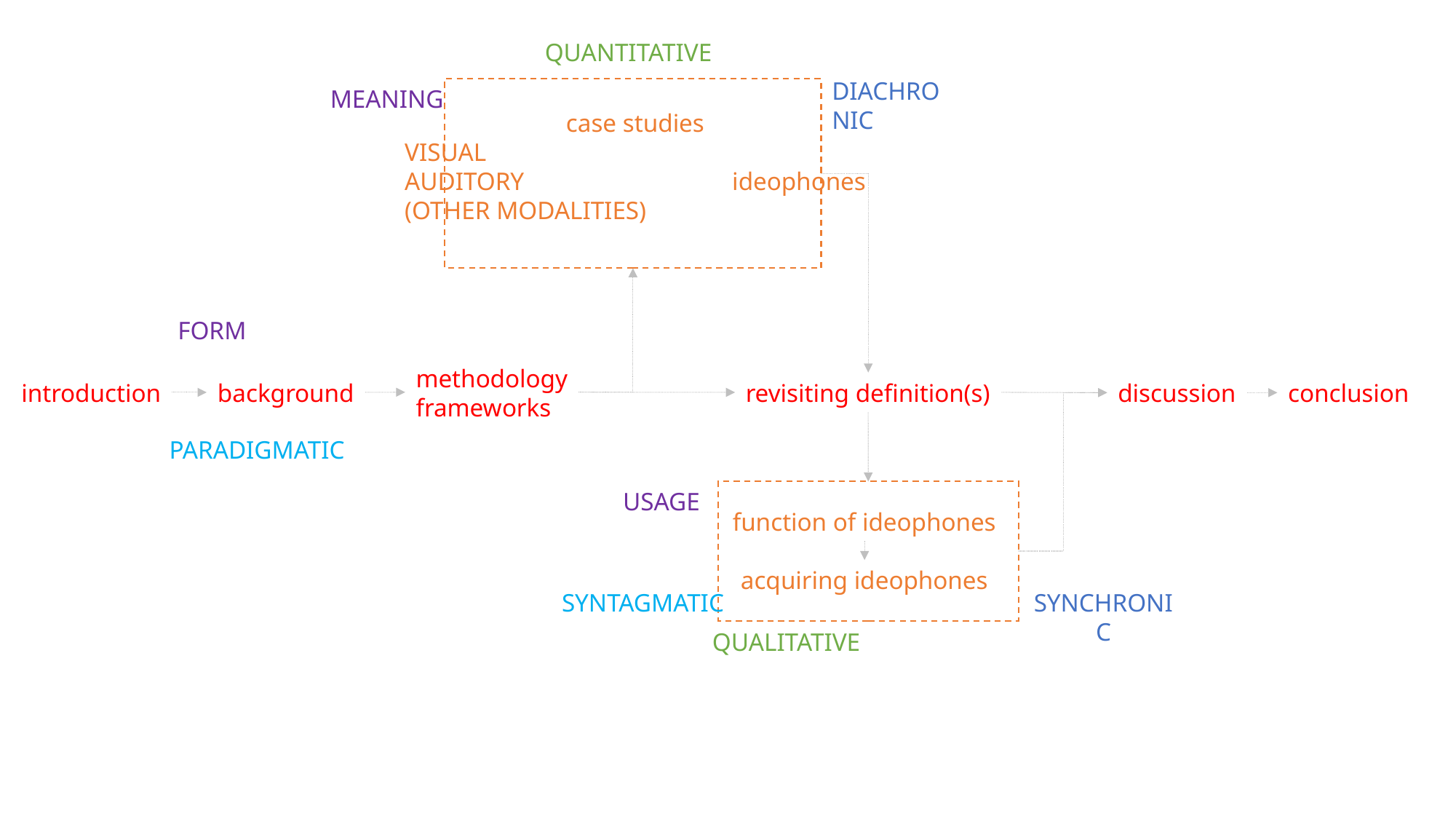

quantitative
diachronic
meaning

case studies
visual
auditory 		ideophones
(other modalities)
form
methodology
frameworks
introduction
background
revisiting definition(s)
discussion
conclusion
paradigmatic
usage

function of ideophones
acquiring ideophones
syntagmatic
synchronic
qualitative